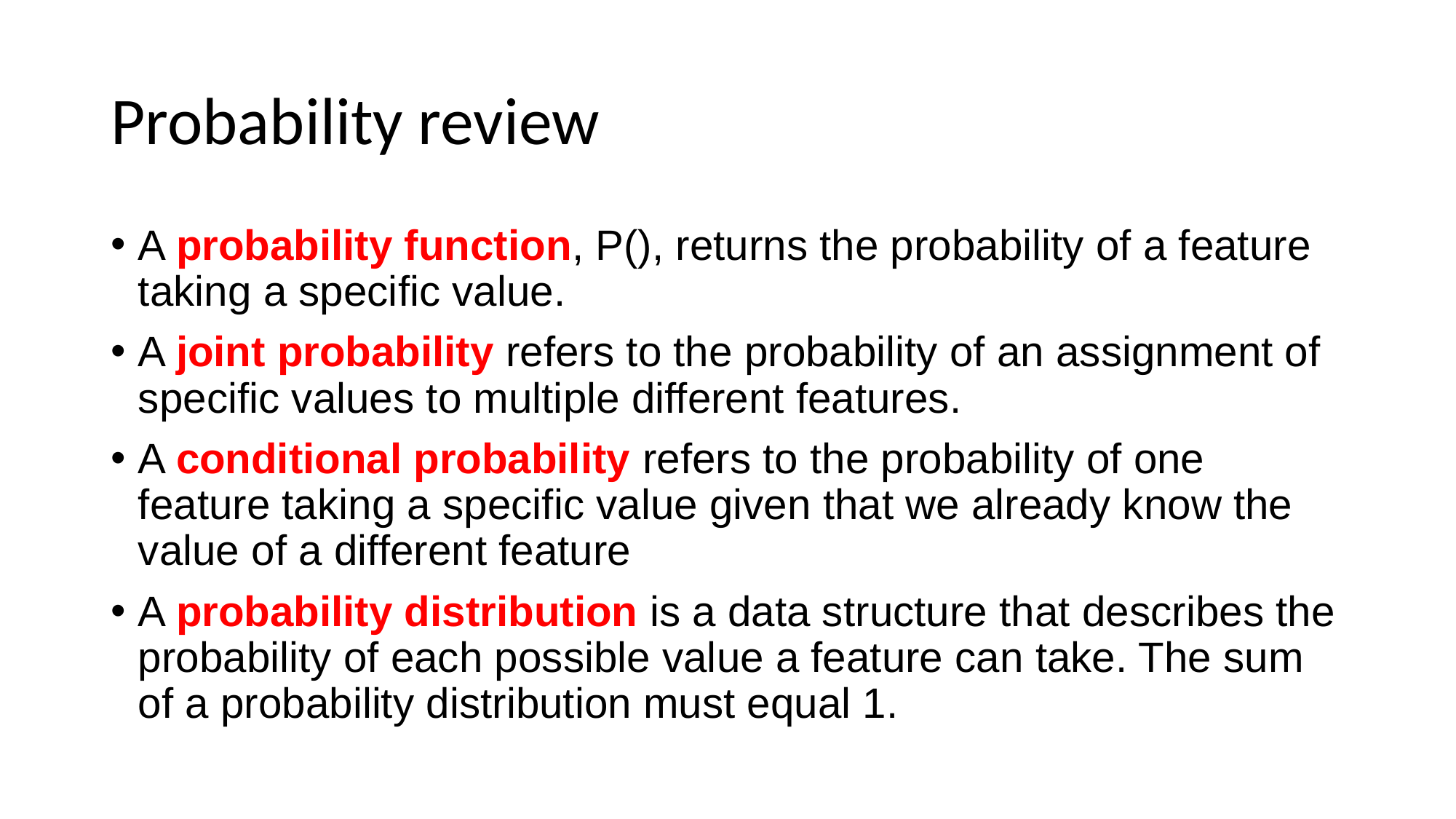

# Probability review
A probability function, P(), returns the probability of a feature taking a specific value.
A joint probability refers to the probability of an assignment of specific values to multiple different features.
A conditional probability refers to the probability of one feature taking a specific value given that we already know the value of a different feature
A probability distribution is a data structure that describes the probability of each possible value a feature can take. The sum of a probability distribution must equal 1.